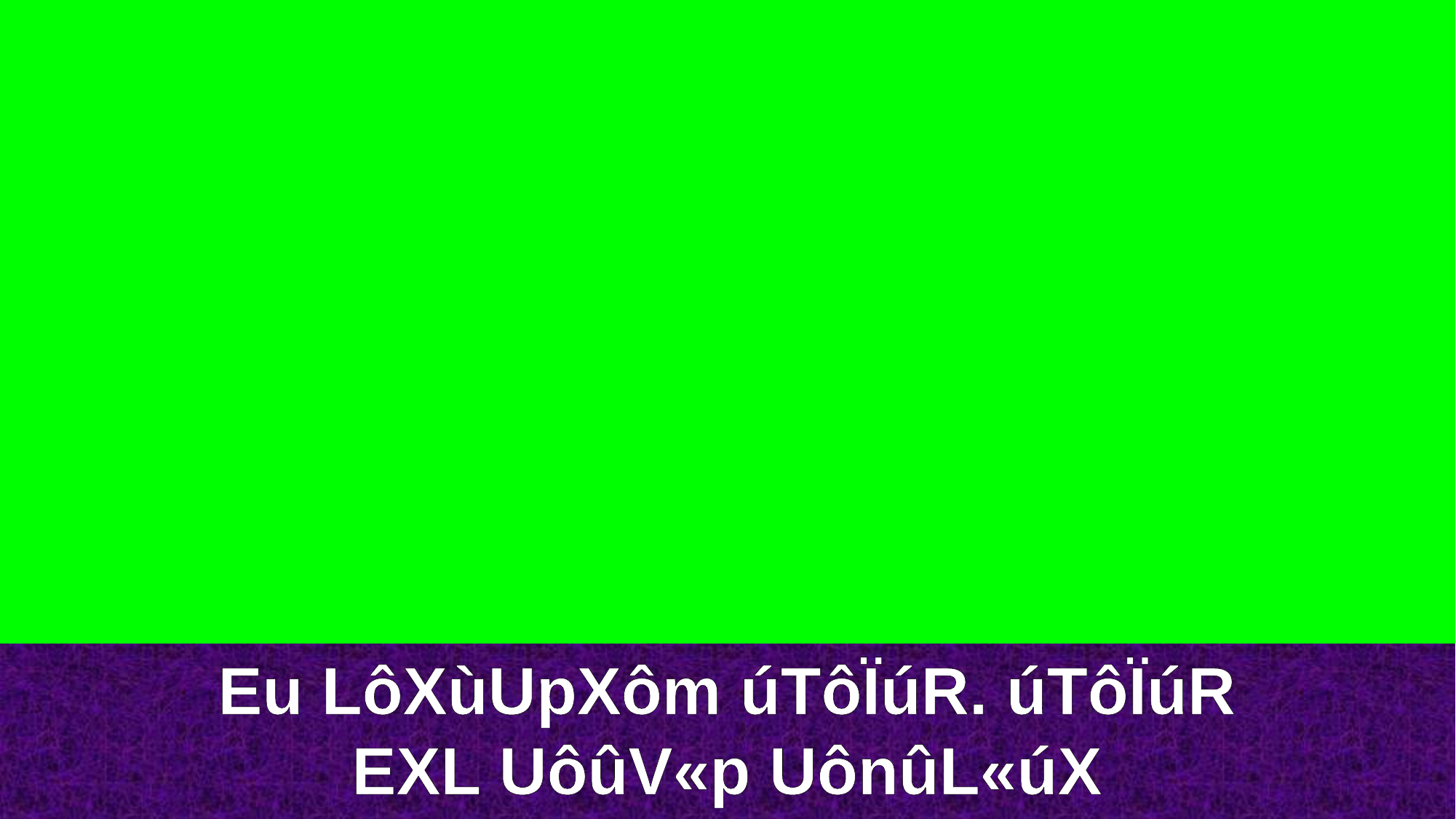

Eu LôXùUpXôm úTôÏúR. úTôÏúR EXL UôûV«p UônûL«úX